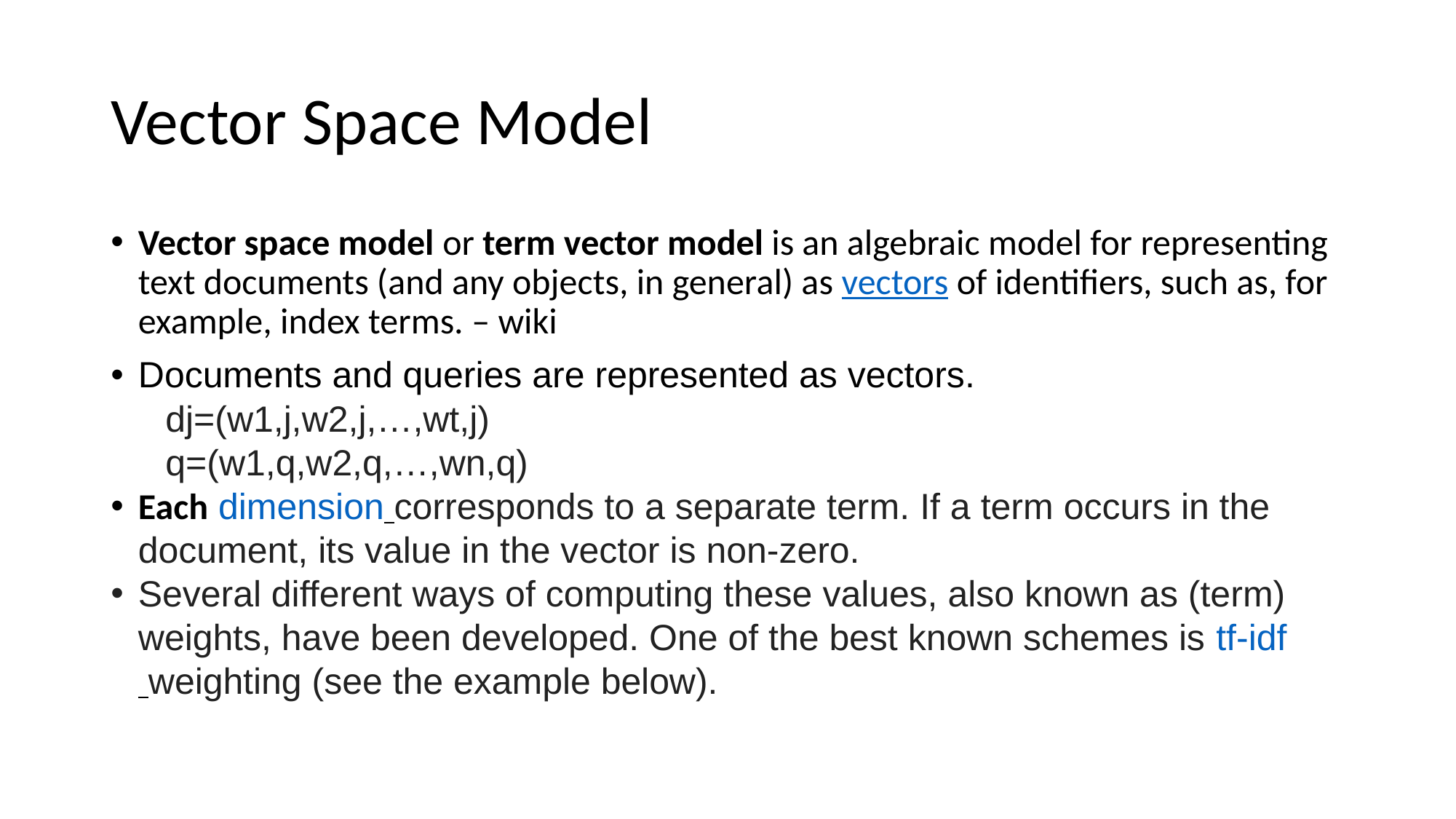

# Vector Space Model
Vector space model or term vector model is an algebraic model for representing text documents (and any objects, in general) as vectors of identifiers, such as, for example, index terms. – wiki
Documents and queries are represented as vectors.
	dj=(w1,j,w2,j,…,wt,j)
	q=(w1,q,w2,q,…,wn,q)
Each dimension corresponds to a separate term. If a term occurs in the document, its value in the vector is non-zero.
Several different ways of computing these values, also known as (term) weights, have been developed. One of the best known schemes is tf-idf weighting (see the example below).